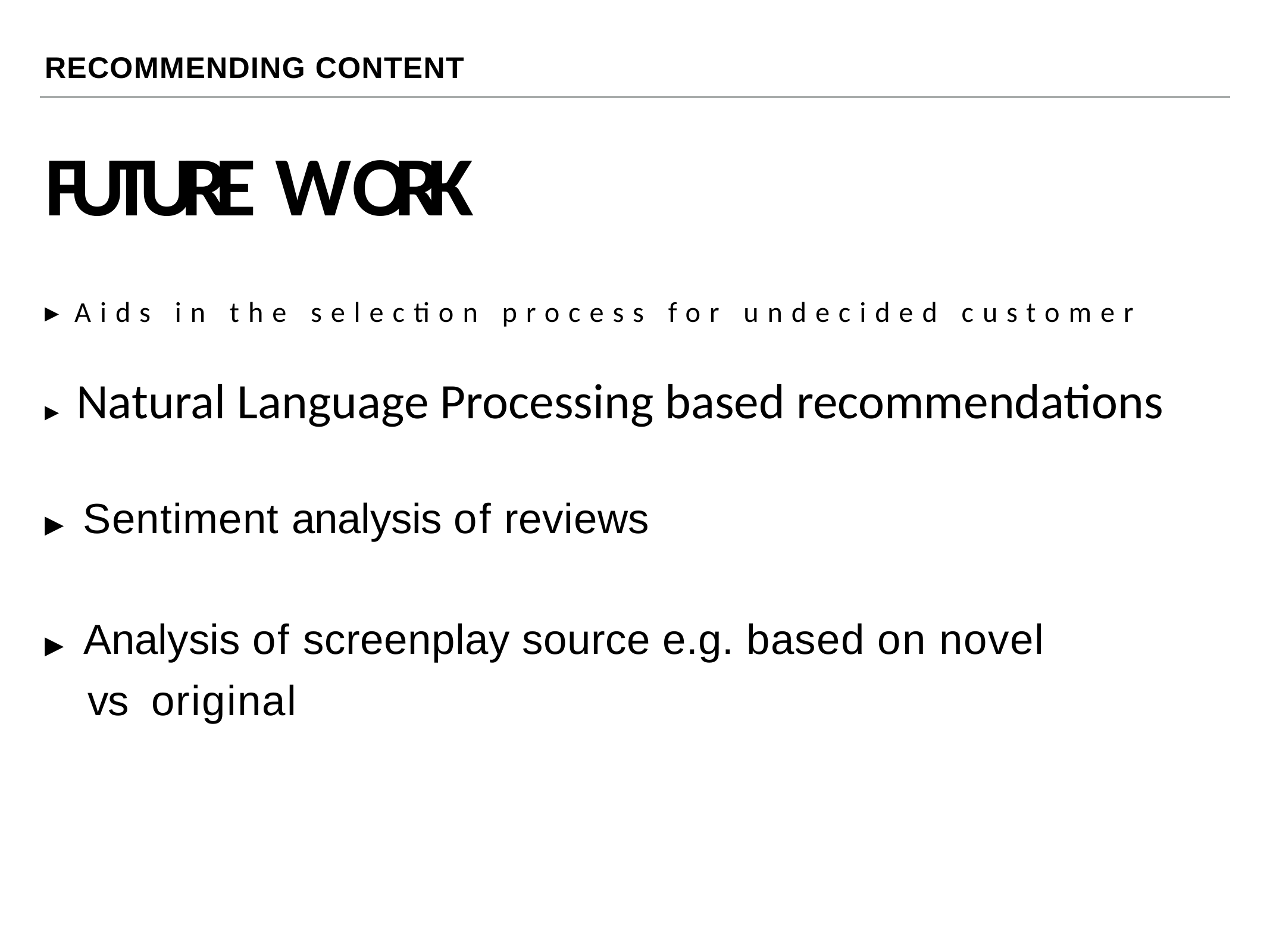

RECOMMENDING CONTENT
# FUTURE WORK
▸ Aids in the selection process for undecided customer
▸ Natural Language Processing based recommendations
▸ Sentiment analysis of reviews
▸ Analysis of screenplay source e.g. based on novel vs  original